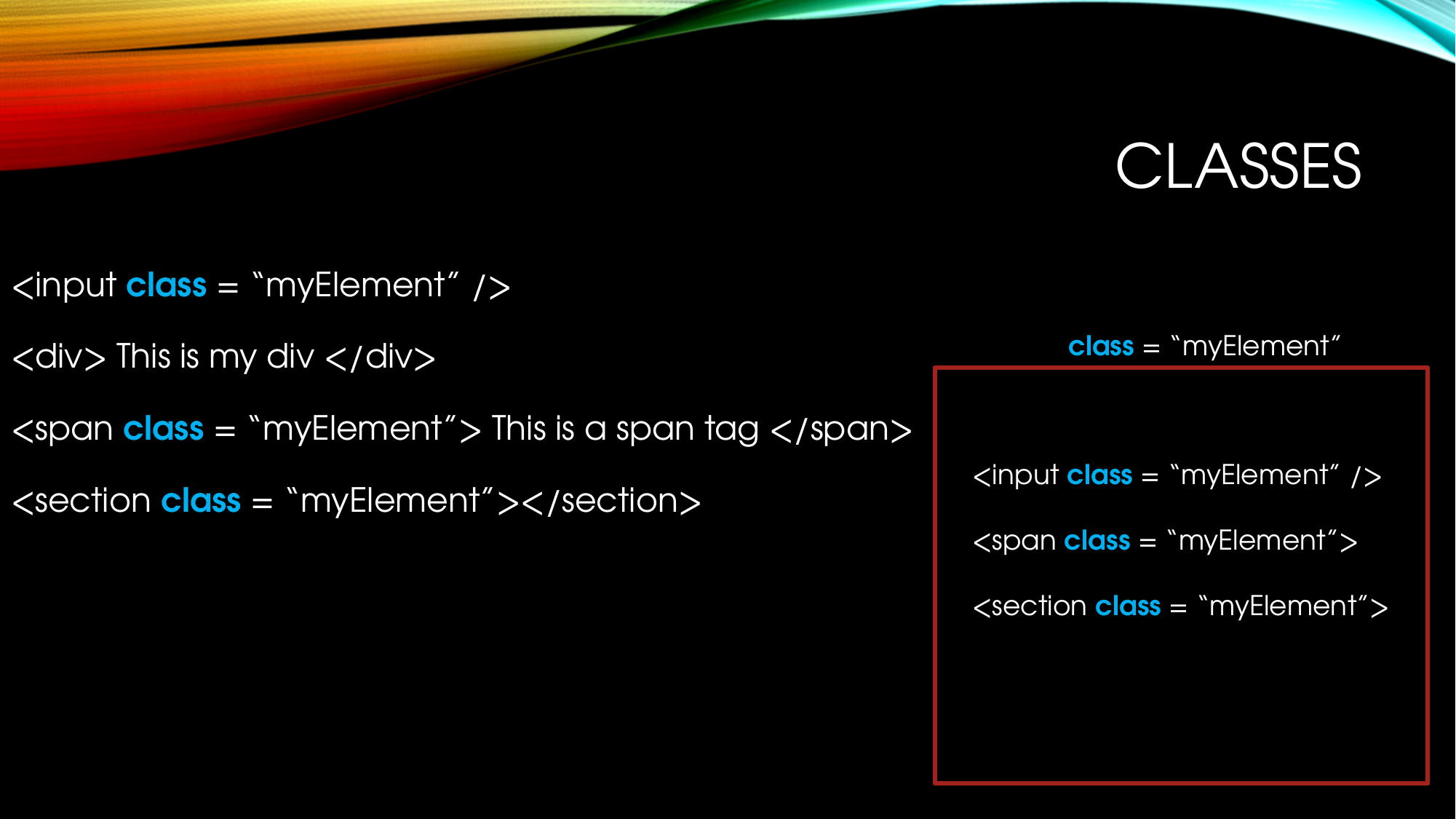

# Classes
<input class = “myElement” />
<div> This is my div </div>
<span class = “myElement”> This is a span tag </span>
<section class = “myElement”></section>

class = “myElement”

<input class = “myElement” />
<span class = “myElement”>
<section class = “myElement”>